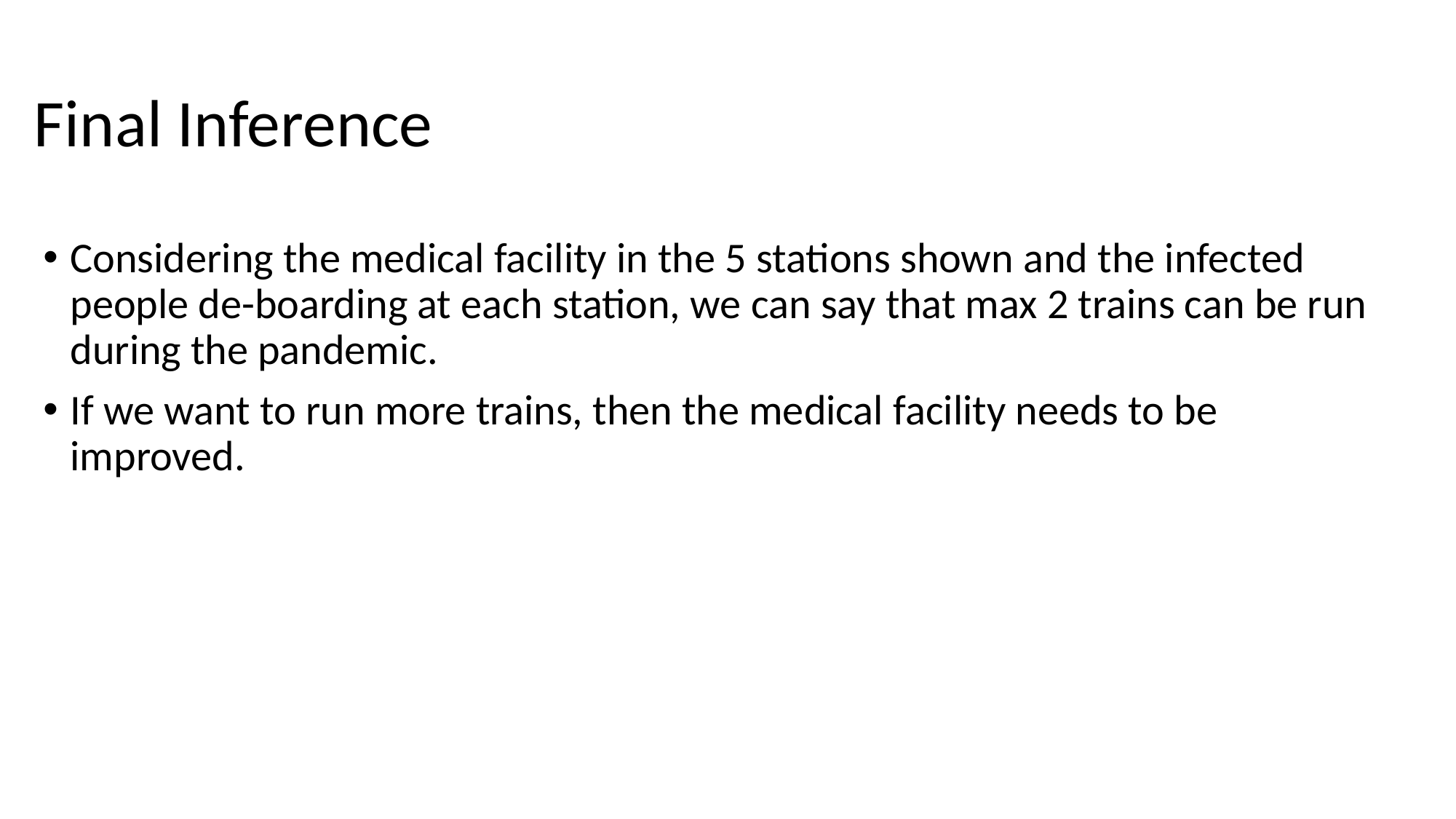

Final Inference

Considering the medical facility in the 5 stations shown and the infected people de-boarding at each station, we can say that max 2 trains can be run during the pandemic.
If we want to run more trains, then the medical facility needs to be improved.